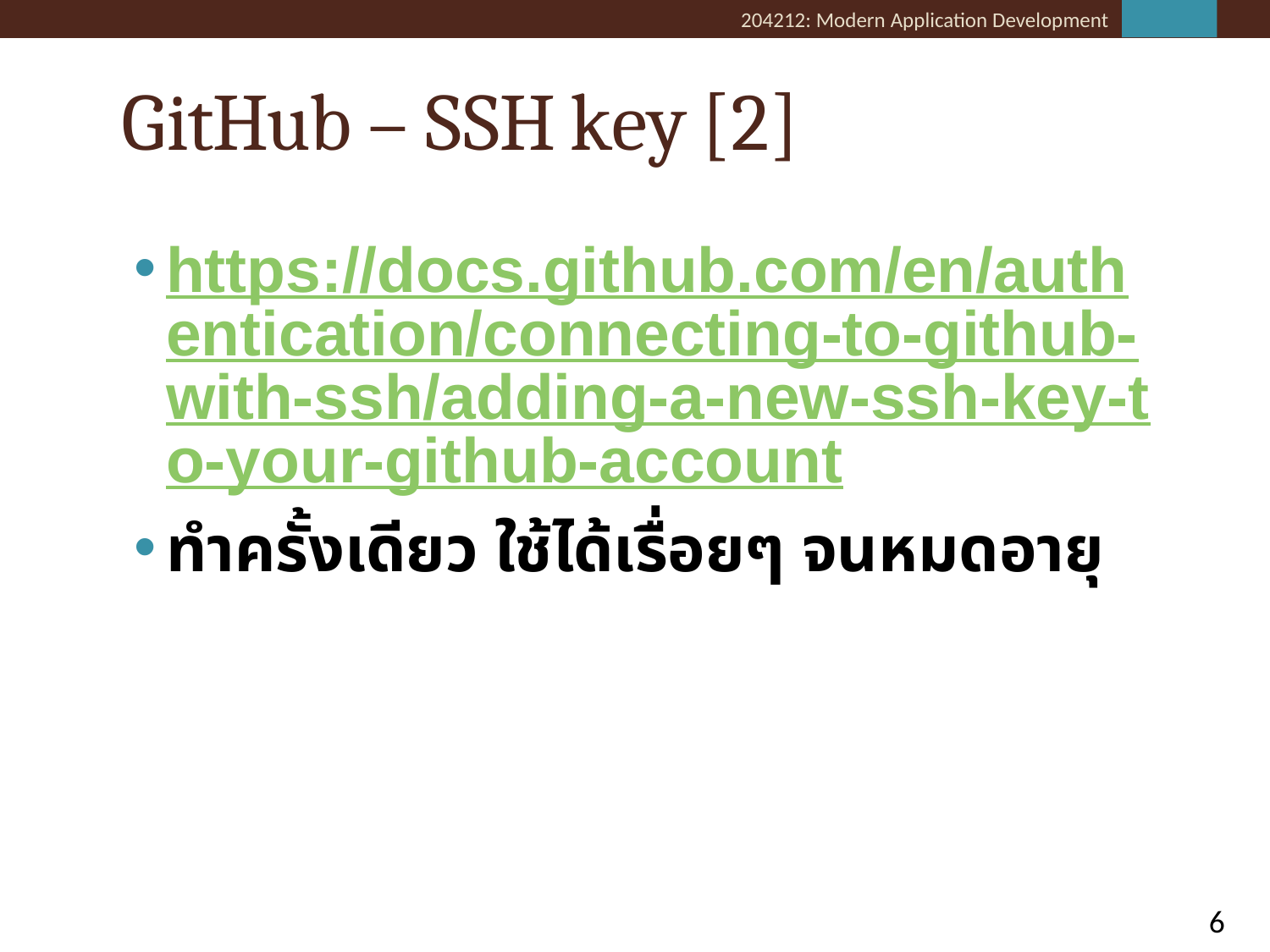

# GitHub – SSH key [2]
https://docs.github.com/en/authentication/connecting-to-github-with-ssh/adding-a-new-ssh-key-to-your-github-account
ทำครั้งเดียว ใช้ได้เรื่อยๆ จนหมดอายุ
6